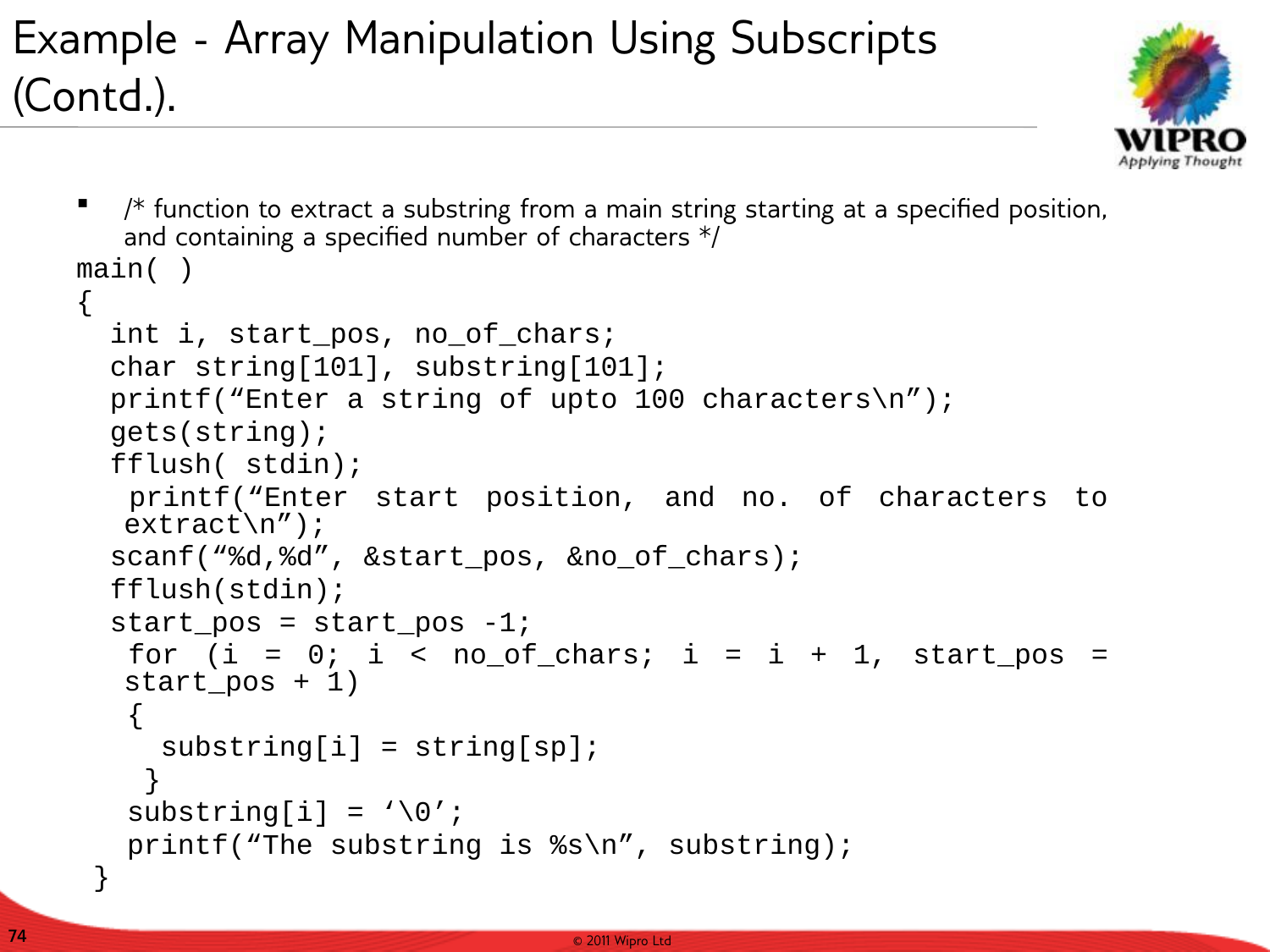

Example - Array Manipulation Using Subscripts (Contd.).
/* function to extract a substring from a main string starting at a specified position, and containing a specified number of characters */
main( )
{
  int i, start_pos, no_of_chars;
  char string[101], substring[101];
  printf(“Enter a string of upto 100 characters\n”);
  gets(string);
  fflush( stdin);
  printf(“Enter start position, and no. of characters to extract\n”);
  scanf(“%d,%d”, &start_pos, &no_of_chars);
  fflush(stdin);
  start_pos = start_pos -1;
  for (i = 0; i < no_of_chars; i = i + 1, start_pos = start_pos + 1)
   {
     substring[i] = string[sp];
    }
   substring[i] = ‘\0’;
   printf(“The substring is %s\n”, substring);
 }